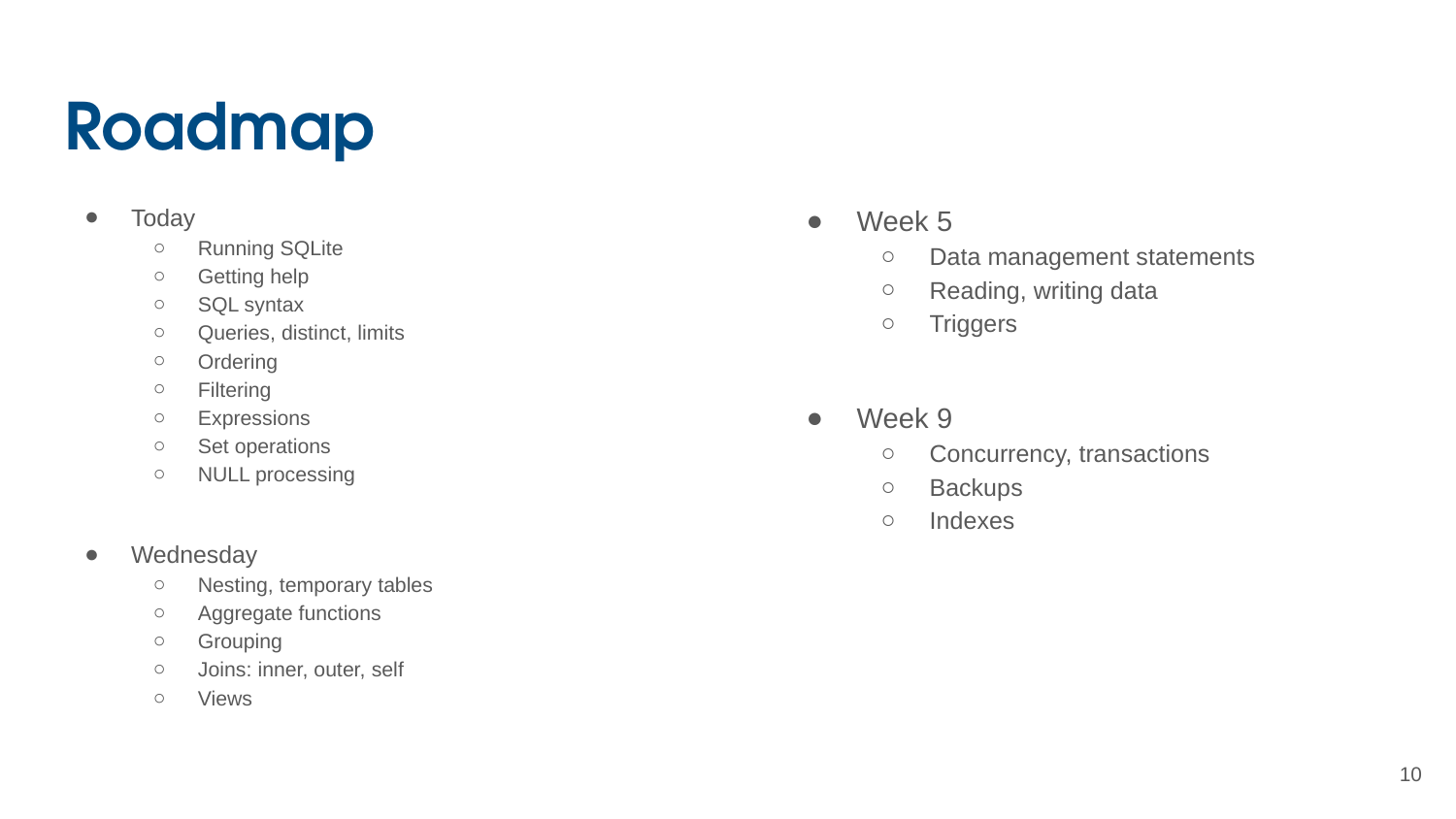

# Roadmap
Today
Running SQLite
Getting help
SQL syntax
Queries, distinct, limits
Ordering
Filtering
Expressions
Set operations
NULL processing

Wednesday
Nesting, temporary tables
Aggregate functions
Grouping
Joins: inner, outer, self
Views

Week 5
Data management statements
Reading, writing data
Triggers

Week 9
Concurrency, transactions
Backups
Indexes

10